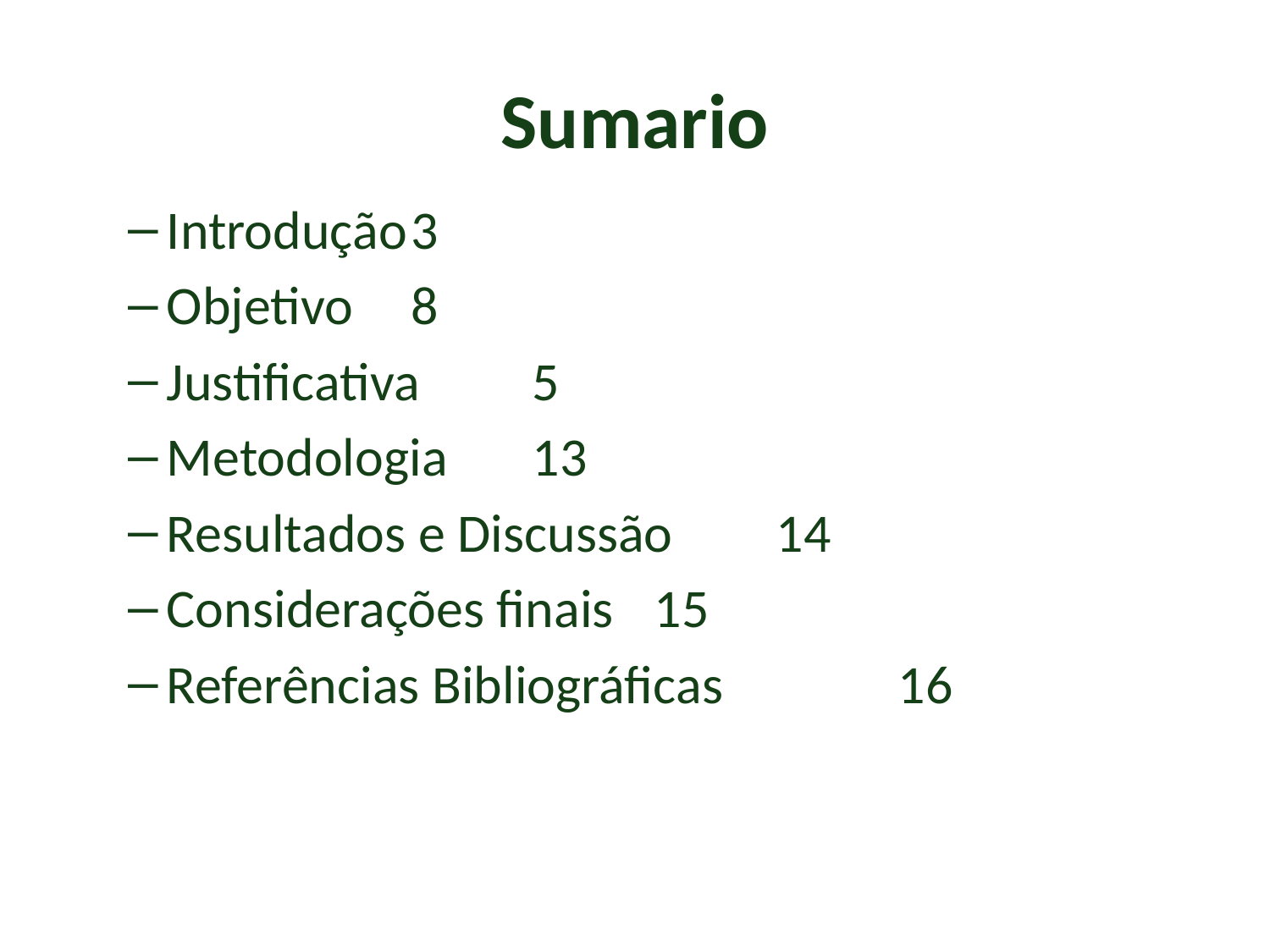

# Sumario
Introdução						3
Objetivo						8
Justificativa 					5
Metodologia					13
Resultados e Discussão				14
Considerações finais				15
Referências Bibliográficas		        	16